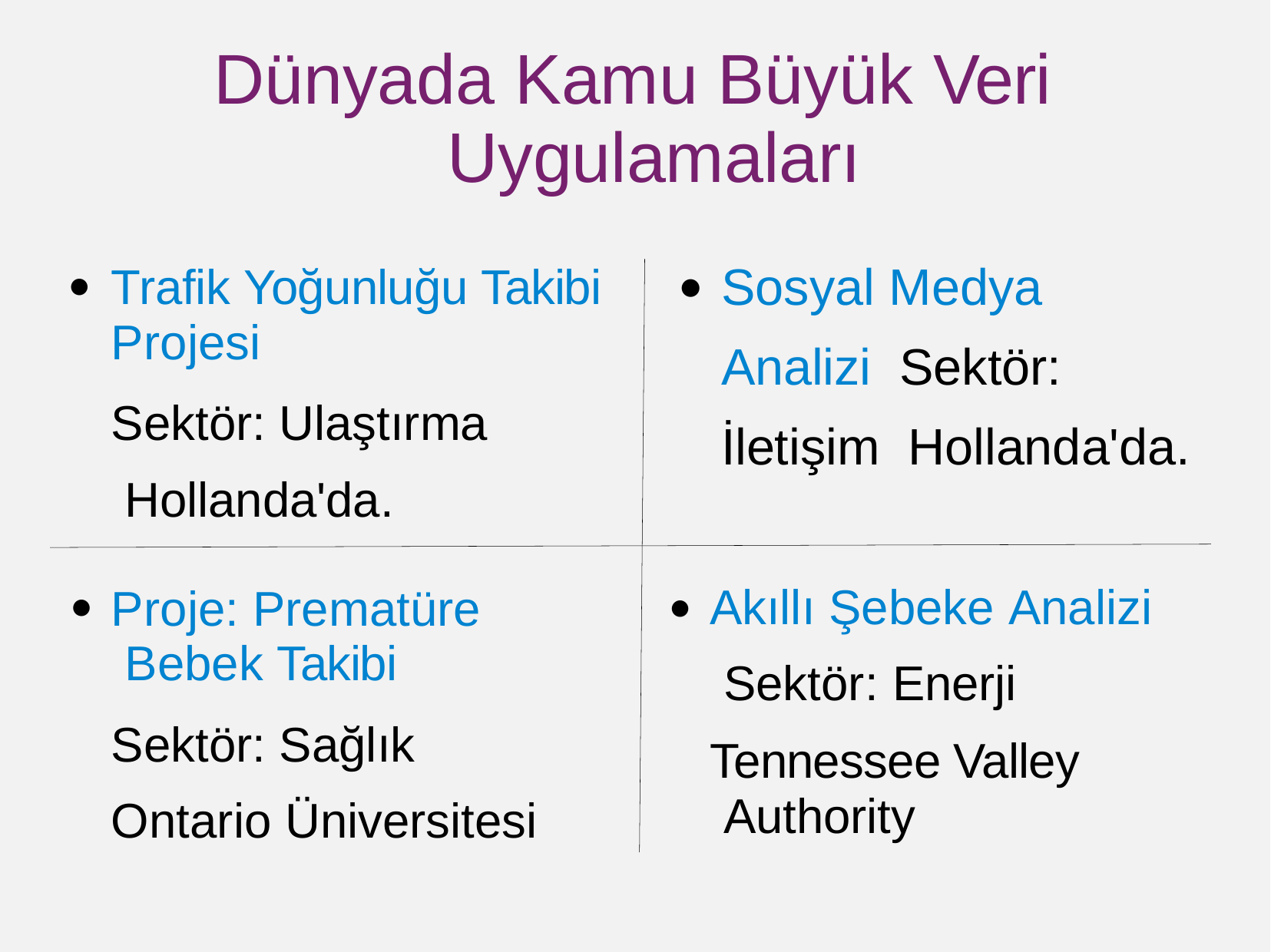

# Dünyada Kamu Büyük Veri  Uygulamaları
Sosyal Medya Analizi  Sektör: İletişim  Hollanda'da.
Trafik Yoğunluğu Takibi  Projesi
Sektör: Ulaştırma  Hollanda'da.

●
●

Akıllı Şebeke Analizi  Sektör: Enerji
Tennessee Valley  Authority
Proje: Prematüre  Bebek Takibi
Sektör: Sağlık  Ontario Üniversitesi
●
●